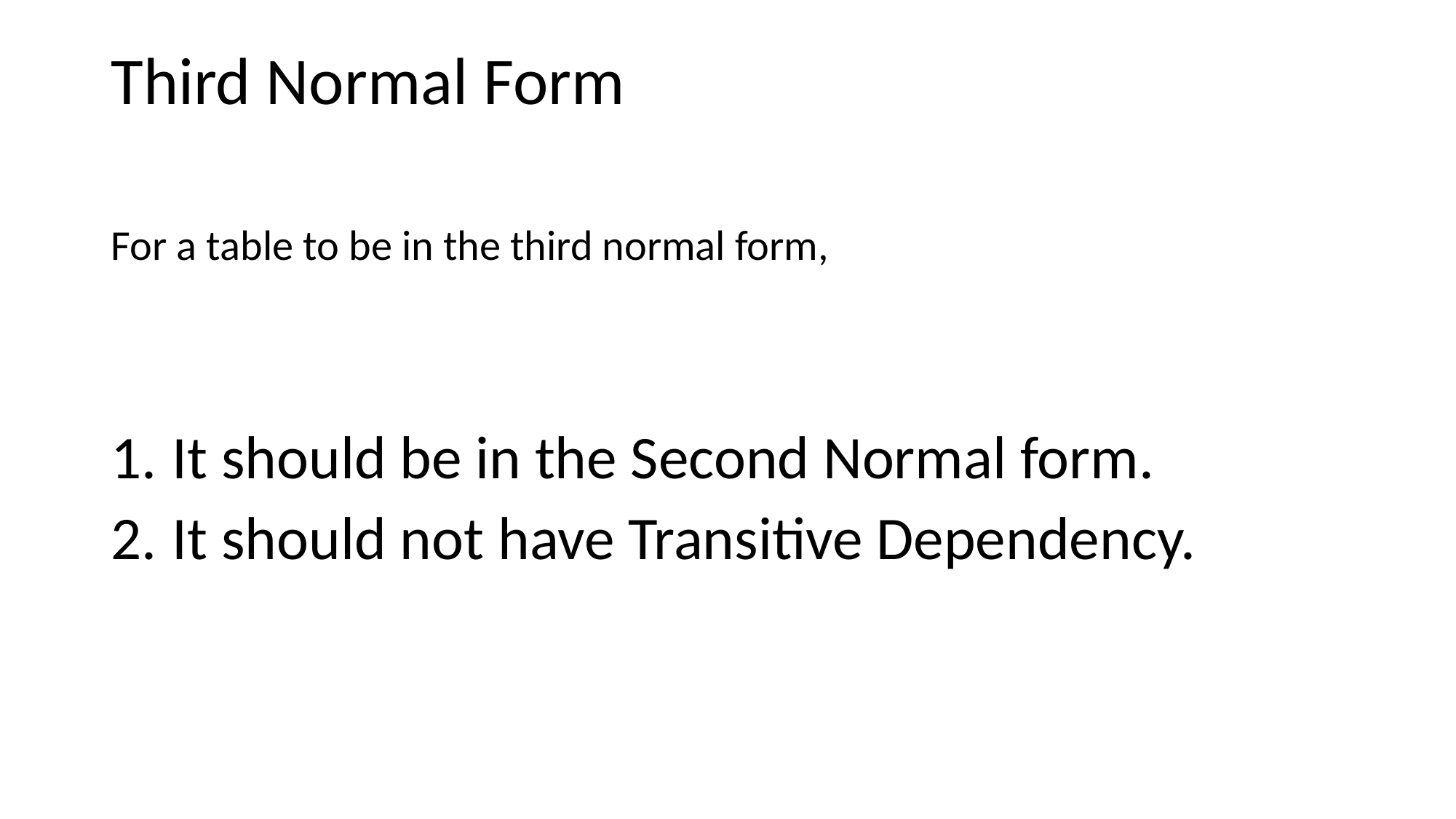

# Third Normal Form
For a table to be in the third normal form,

It should be in the Second Normal form.
It should not have Transitive Dependency.